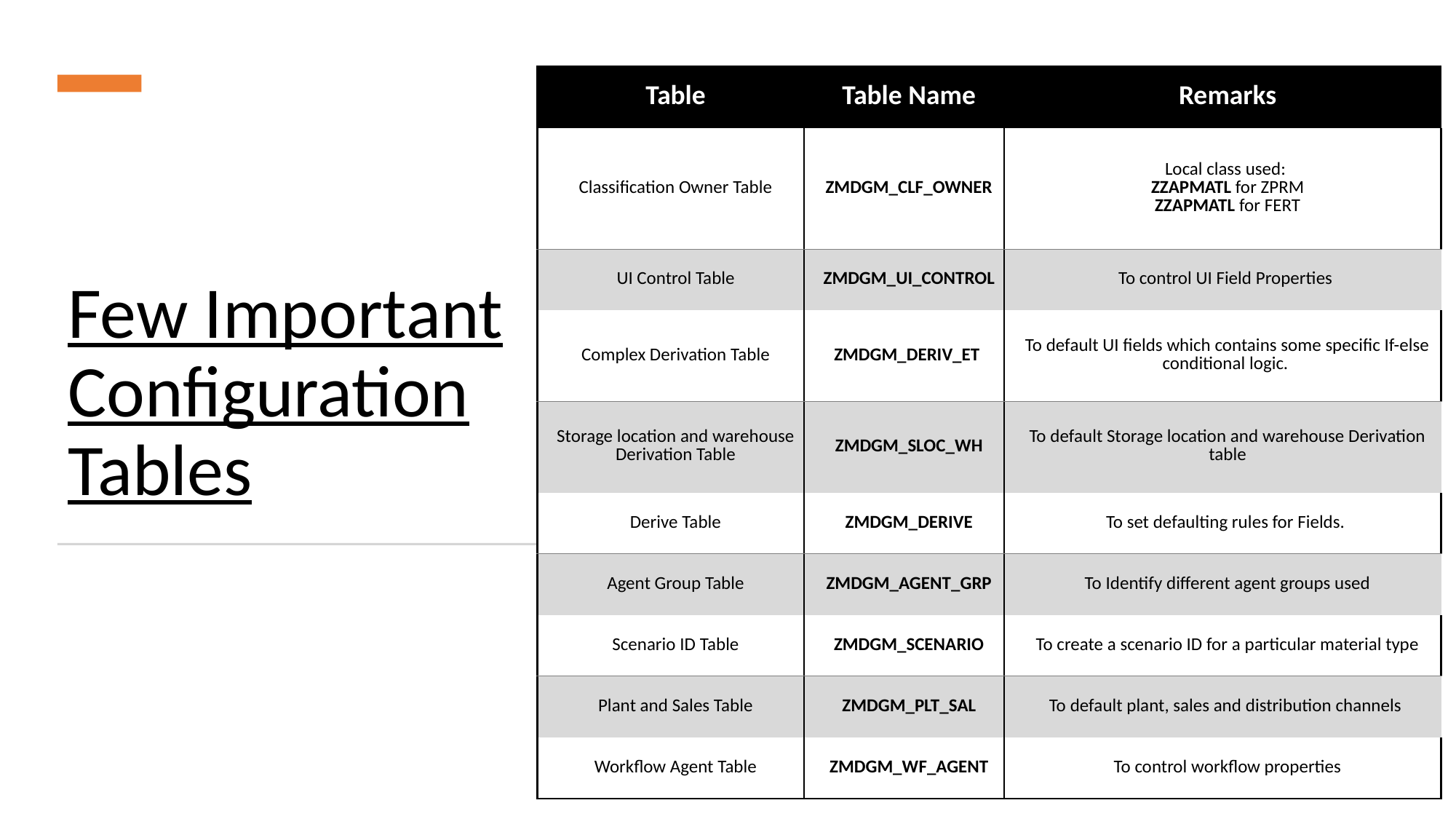

| Table | Table Name | Remarks |
| --- | --- | --- |
| Classification Owner Table | ZMDGM\_CLF\_OWNER | Local class used: ZZAPMATL for ZPRM ZZAPMATL for FERT |
| UI Control Table | ZMDGM\_UI\_CONTROL | To control UI Field Properties |
| Complex Derivation Table | ZMDGM\_DERIV\_ET | To default UI fields which contains some specific If-else conditional logic. |
| Storage location and warehouse Derivation Table | ZMDGM\_SLOC\_WH | To default Storage location and warehouse Derivation table |
| Derive Table | ZMDGM\_DERIVE | To set defaulting rules for Fields. |
| Agent Group Table | ZMDGM\_AGENT\_GRP | To Identify different agent groups used |
| Scenario ID Table | ZMDGM\_SCENARIO | To create a scenario ID for a particular material type |
| Plant and Sales Table | ZMDGM\_PLT\_SAL | To default plant, sales and distribution channels |
| Workflow Agent Table | ZMDGM\_WF\_AGENT | To control workflow properties |
Few Important Configuration Tables